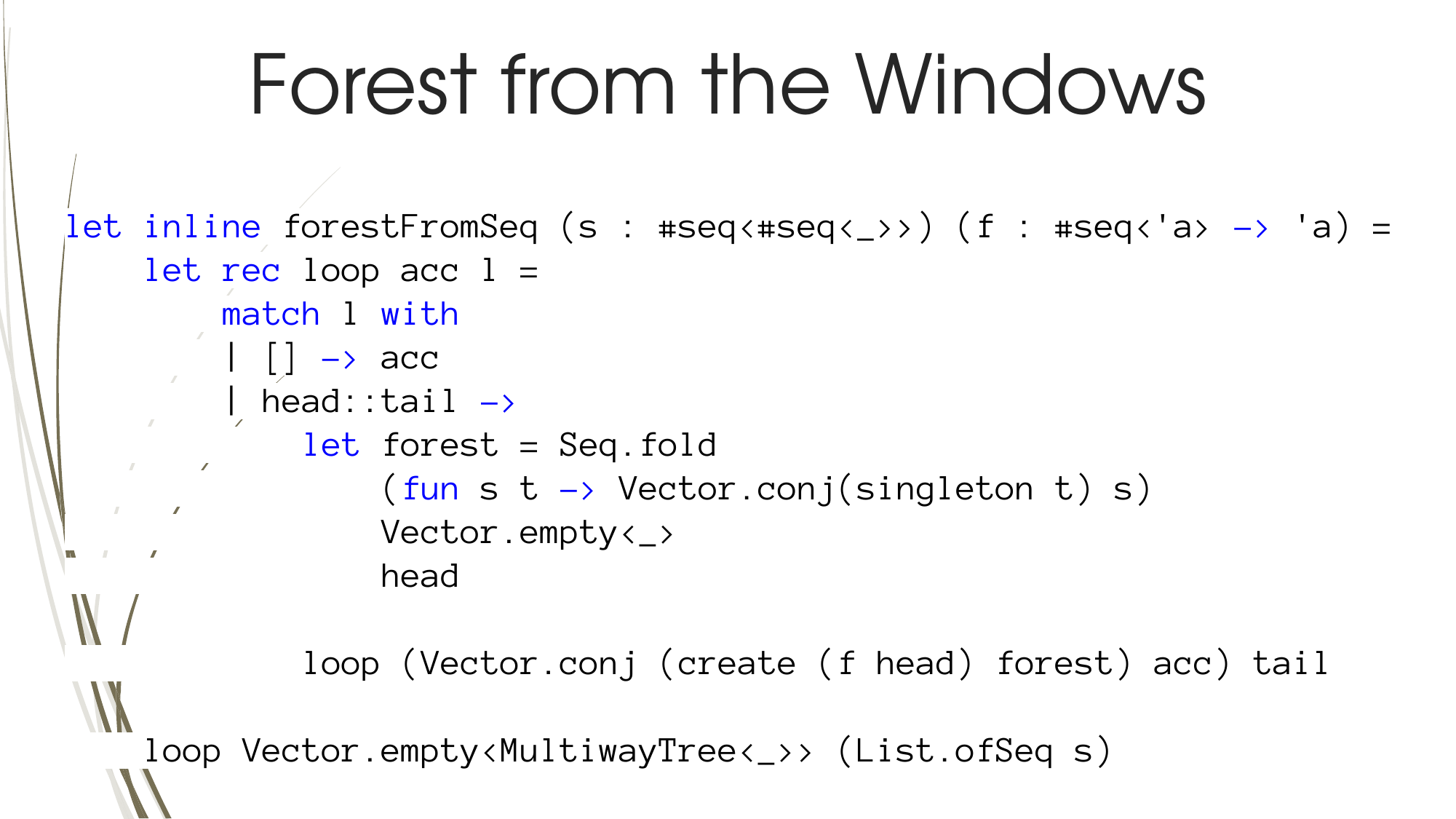

Forest from the Windows

let inline forestFromSeq (s : #seq<#seq<_>>) (f : #seq<'a> -> 'a) =
    let rec loop acc l =
        match l with
        | [] -> acc
        | head::tail ->
            let forest = Seq.fold
                (fun s t -> Vector.conj(singleton t) s)
                Vector.empty<_>
                head

            loop (Vector.conj (create (f head) forest) acc) tail

    loop Vector.empty<MultiwayTree<_>> (List.ofSeq s)